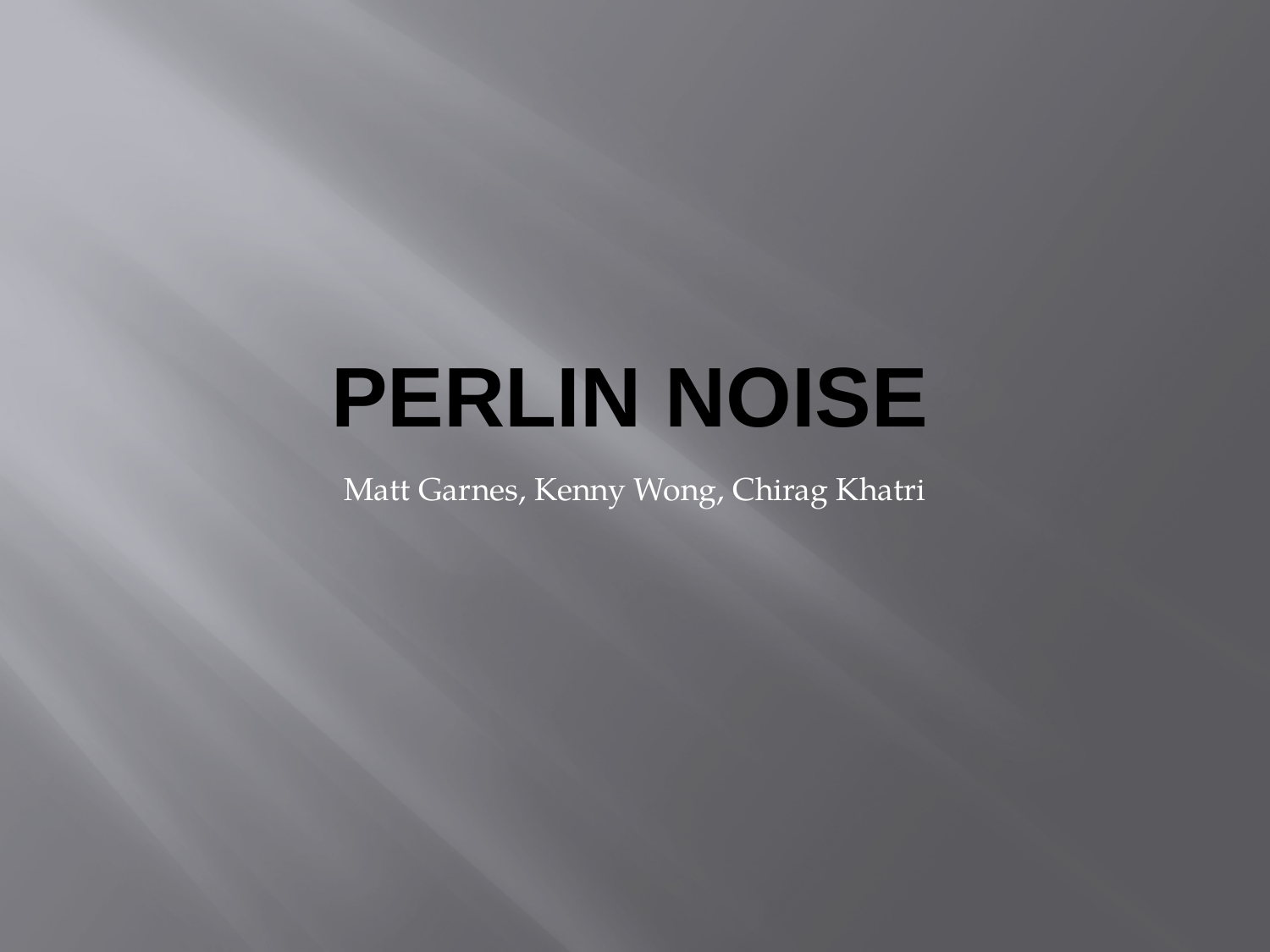

# Perlin Noise
Matt Garnes, Kenny Wong, Chirag Khatri